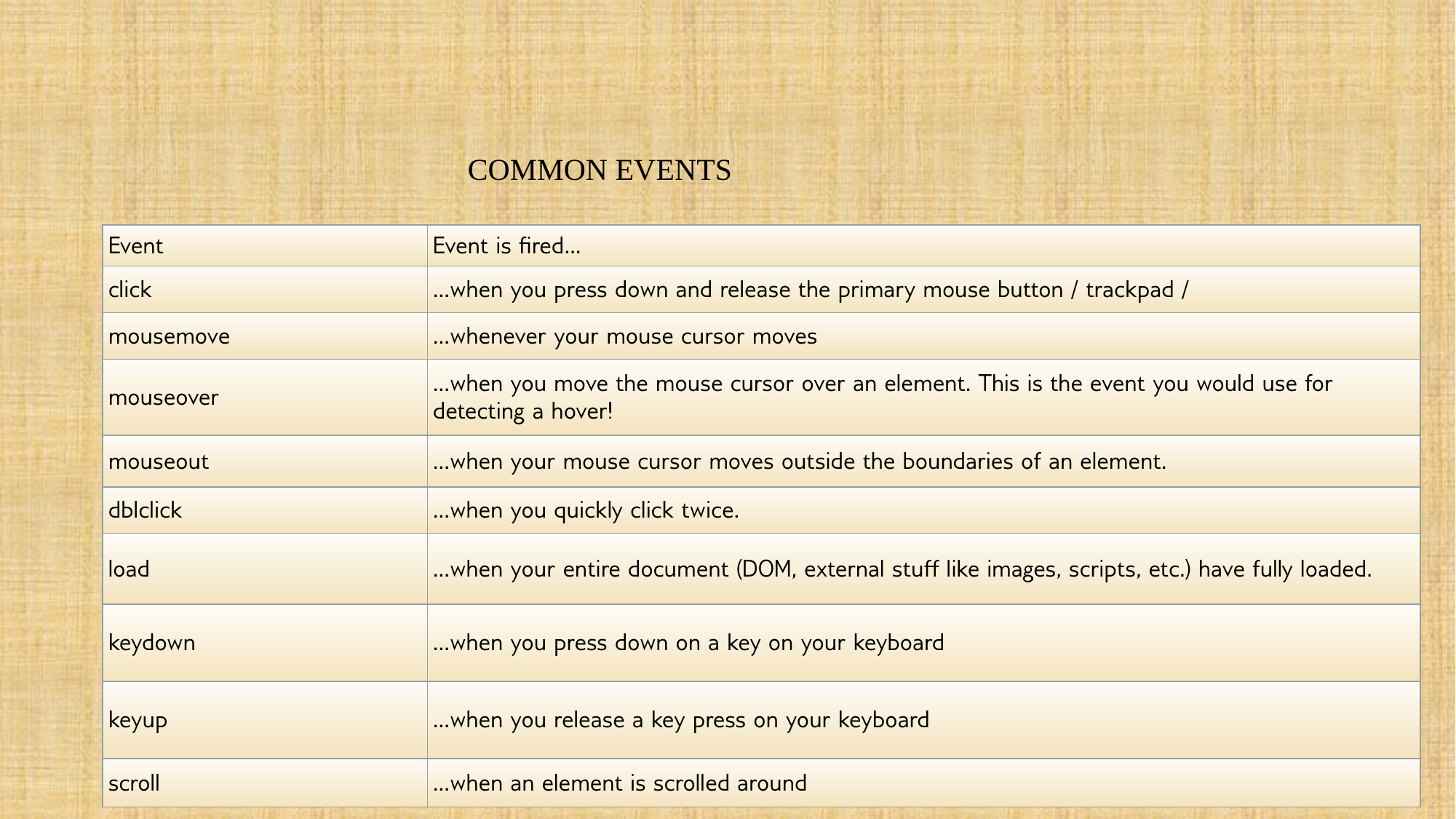

# Common Events
| Event | Event is fired... |
| --- | --- |
| click | ...when you press down and release the primary mouse button / trackpad / |
| mousemove | ...whenever your mouse cursor moves |
| mouseover | ...when you move the mouse cursor over an element. This is the event you would use for detecting a hover! |
| mouseout | ...when your mouse cursor moves outside the boundaries of an element. |
| dblclick | ...when you quickly click twice. |
| load | ...when your entire document (DOM, external stuff like images, scripts, etc.) have fully loaded. |
| keydown | ...when you press down on a key on your keyboard |
| keyup | ...when you release a key press on your keyboard |
| scroll | ...when an element is scrolled around |
Veena Suresh,PESU